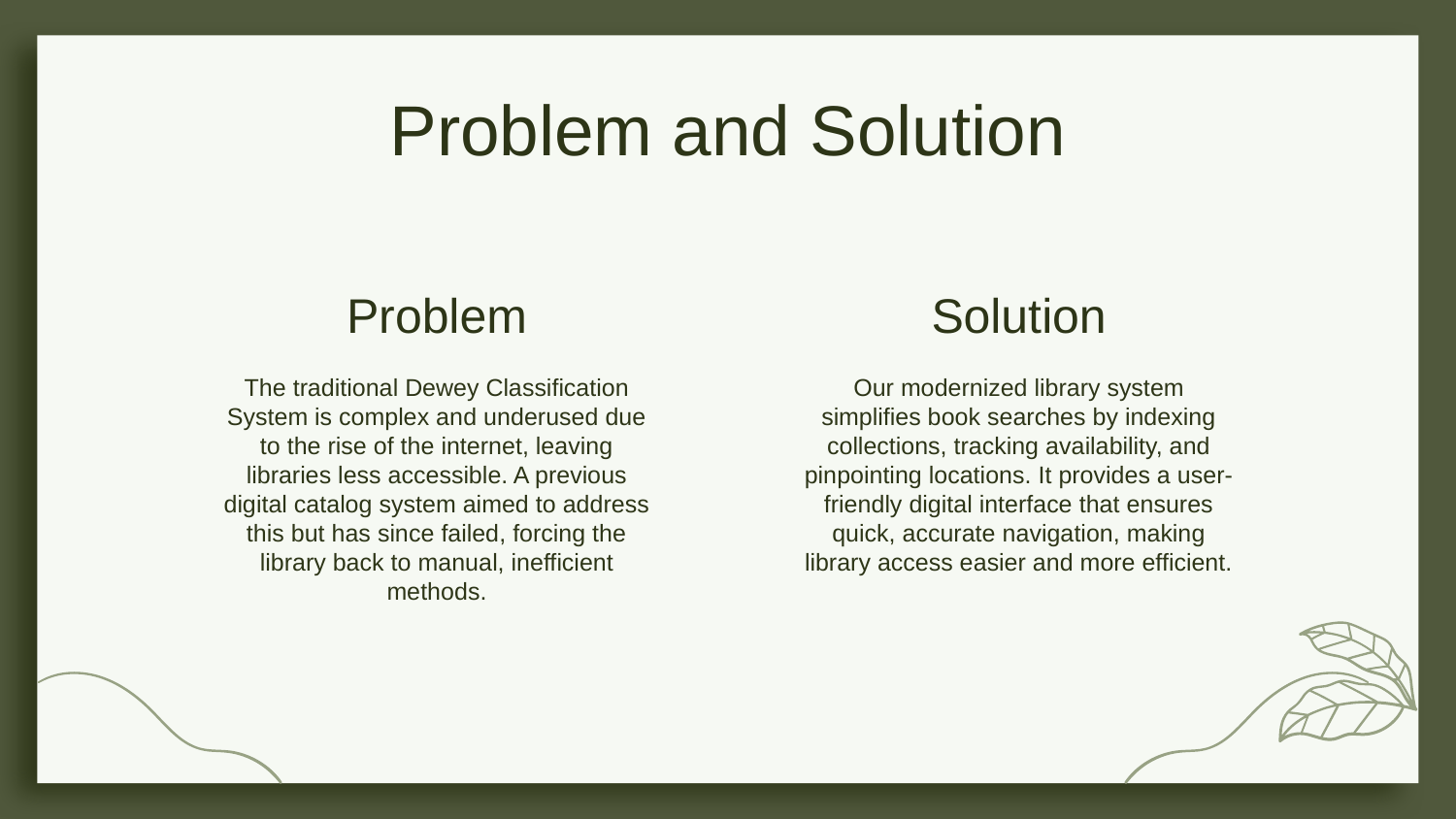

# Problem and Solution
Problem
Solution
The traditional Dewey Classification System is complex and underused due to the rise of the internet, leaving libraries less accessible. A previous digital catalog system aimed to address this but has since failed, forcing the library back to manual, inefficient methods.
Our modernized library system simplifies book searches by indexing collections, tracking availability, and pinpointing locations. It provides a user-friendly digital interface that ensures quick, accurate navigation, making library access easier and more efficient.